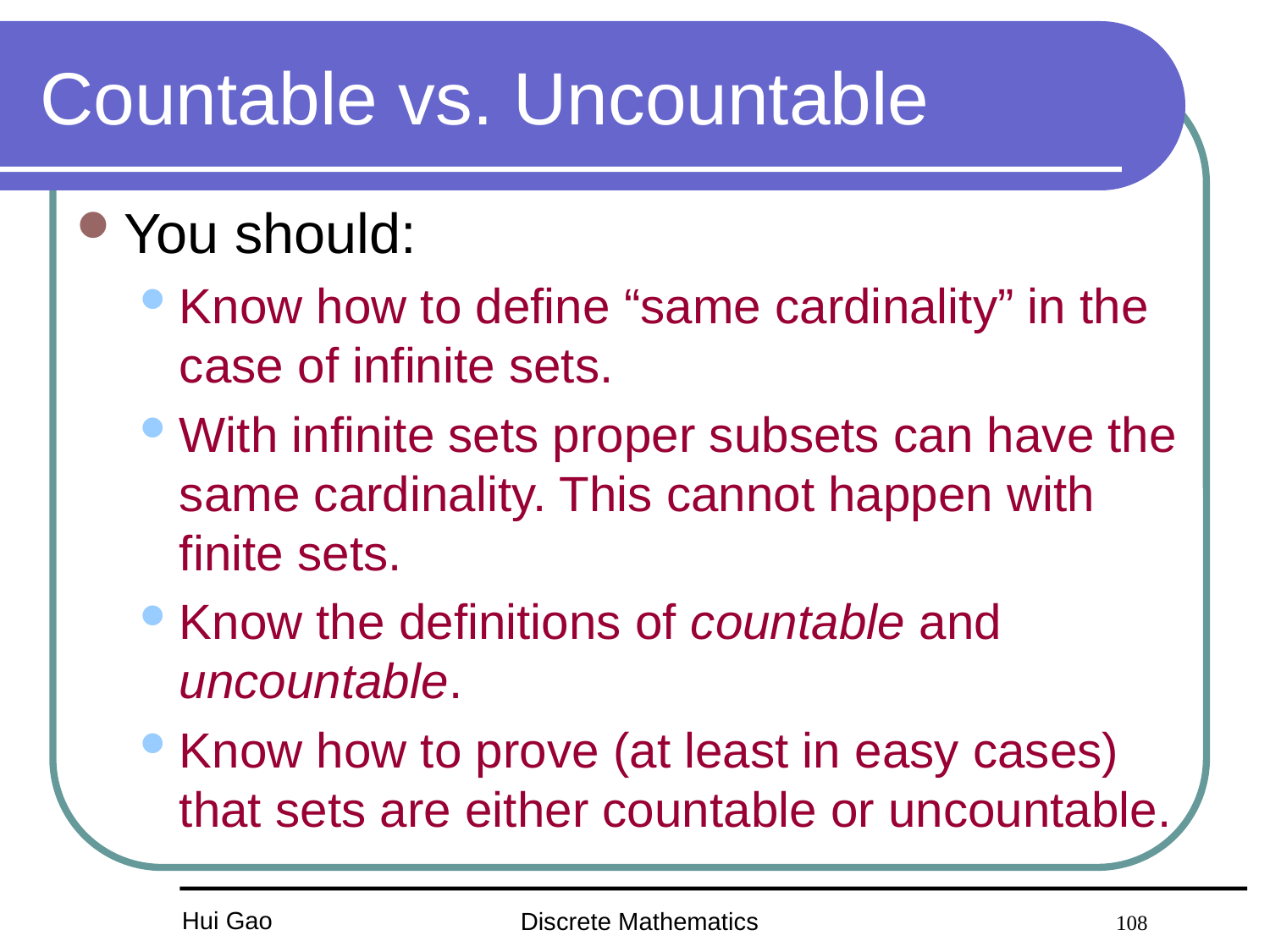

# Countable vs. Uncountable
You should:
Know how to define “same cardinality” in the case of infinite sets.
With infinite sets proper subsets can have the same cardinality. This cannot happen with finite sets.
Know the definitions of countable and uncountable.
Know how to prove (at least in easy cases) that sets are either countable or uncountable.